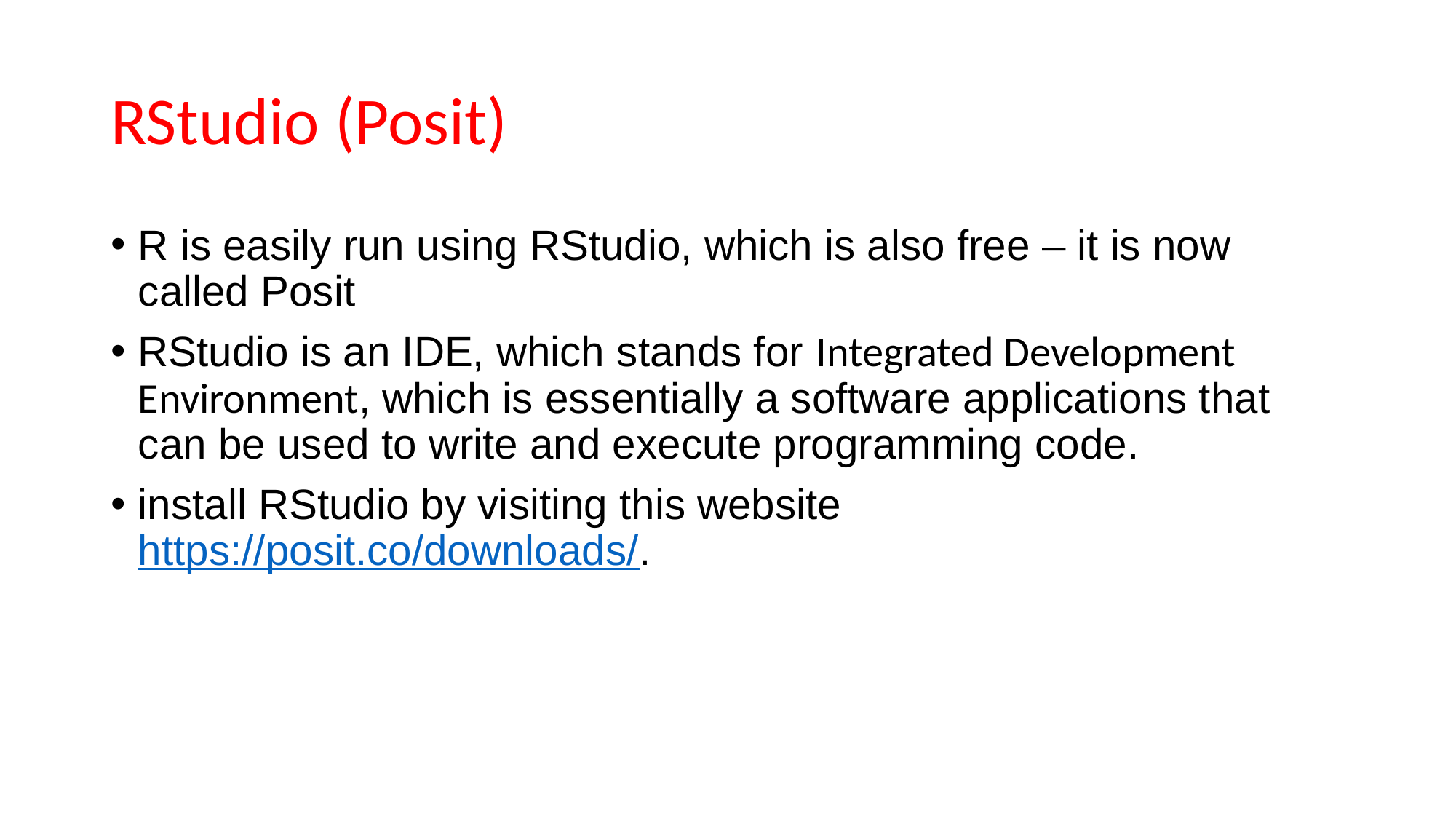

# RStudio (Posit)
R is easily run using RStudio, which is also free – it is now called Posit
RStudio is an IDE, which stands for Integrated Development Environment, which is essentially a software applications that can be used to write and execute programming code.
install RStudio by visiting this website https://posit.co/downloads/.